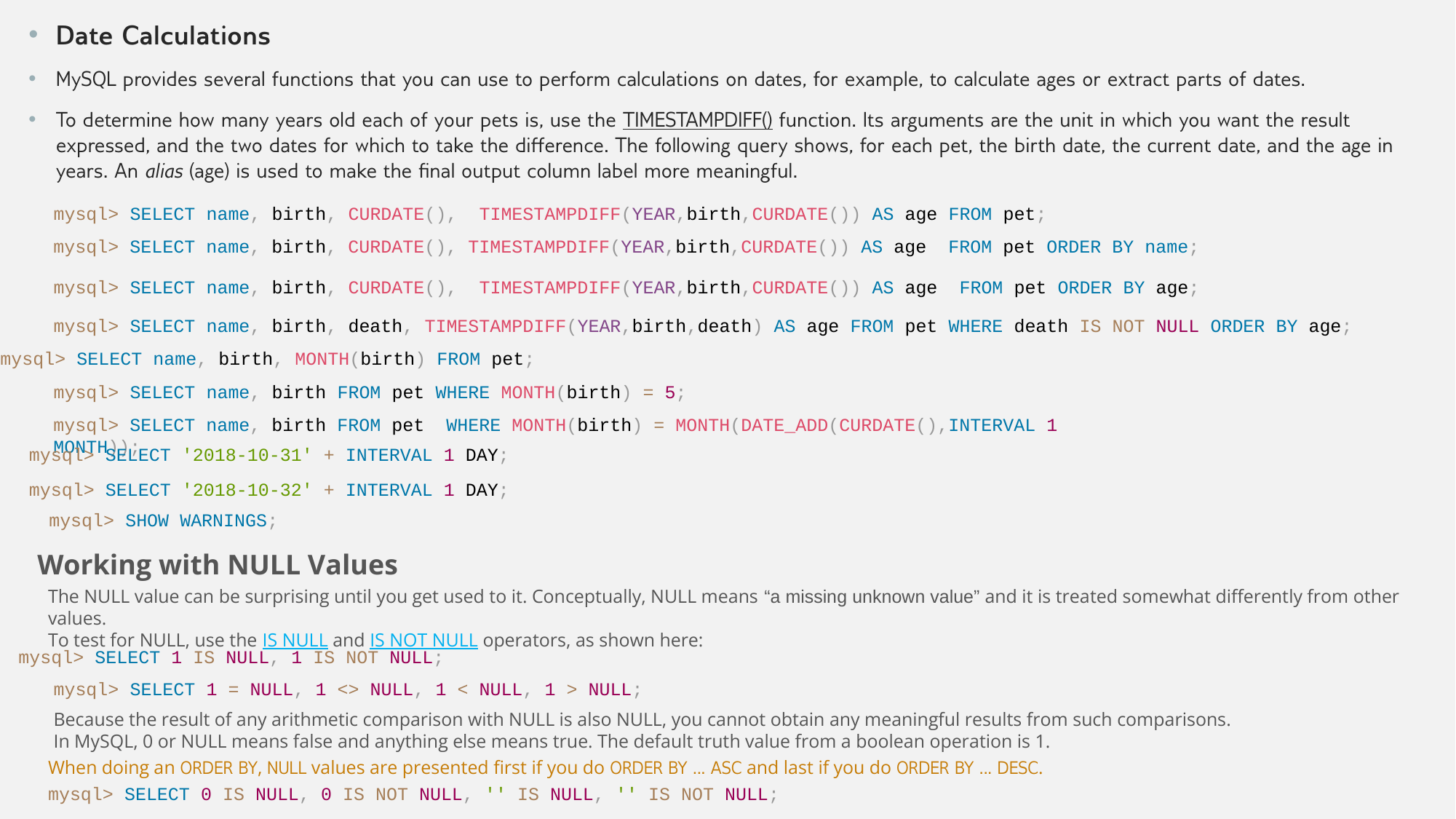

Date Calculations
MySQL provides several functions that you can use to perform calculations on dates, for example, to calculate ages or extract parts of dates.
To determine how many years old each of your pets is, use the TIMESTAMPDIFF() function. Its arguments are the unit in which you want the result expressed, and the two dates for which to take the difference. The following query shows, for each pet, the birth date, the current date, and the age in years. An alias (age) is used to make the final output column label more meaningful.

mysql> SELECT name, birth, CURDATE(),  TIMESTAMPDIFF(YEAR,birth,CURDATE()) AS age FROM pet;
mysql> SELECT name, birth, CURDATE(), TIMESTAMPDIFF(YEAR,birth,CURDATE()) AS age  FROM pet ORDER BY name;
mysql> SELECT name, birth, CURDATE(),  TIMESTAMPDIFF(YEAR,birth,CURDATE()) AS age  FROM pet ORDER BY age;
mysql> SELECT name, birth, death, TIMESTAMPDIFF(YEAR,birth,death) AS age FROM pet WHERE death IS NOT NULL ORDER BY age;
mysql> SELECT name, birth, MONTH(birth) FROM pet;
mysql> SELECT name, birth FROM pet WHERE MONTH(birth) = 5;
mysql> SELECT name, birth FROM pet  WHERE MONTH(birth) = MONTH(DATE_ADD(CURDATE(),INTERVAL 1 MONTH));
mysql> SELECT '2018-10-31' + INTERVAL 1 DAY;
mysql> SELECT '2018-10-32' + INTERVAL 1 DAY;
mysql> SHOW WARNINGS;
Working with NULL Values
The NULL value can be surprising until you get used to it. Conceptually, NULL means “a missing unknown value” and it is treated somewhat differently from other values.
To test for NULL, use the IS NULL and IS NOT NULL operators, as shown here:
mysql> SELECT 1 IS NULL, 1 IS NOT NULL;
mysql> SELECT 1 = NULL, 1 <> NULL, 1 < NULL, 1 > NULL;
Because the result of any arithmetic comparison with NULL is also NULL, you cannot obtain any meaningful results from such comparisons.
In MySQL, 0 or NULL means false and anything else means true. The default truth value from a boolean operation is 1.
When doing an ORDER BY, NULL values are presented first if you do ORDER BY ... ASC and last if you do ORDER BY ... DESC.
mysql> SELECT 0 IS NULL, 0 IS NOT NULL, '' IS NULL, '' IS NOT NULL;